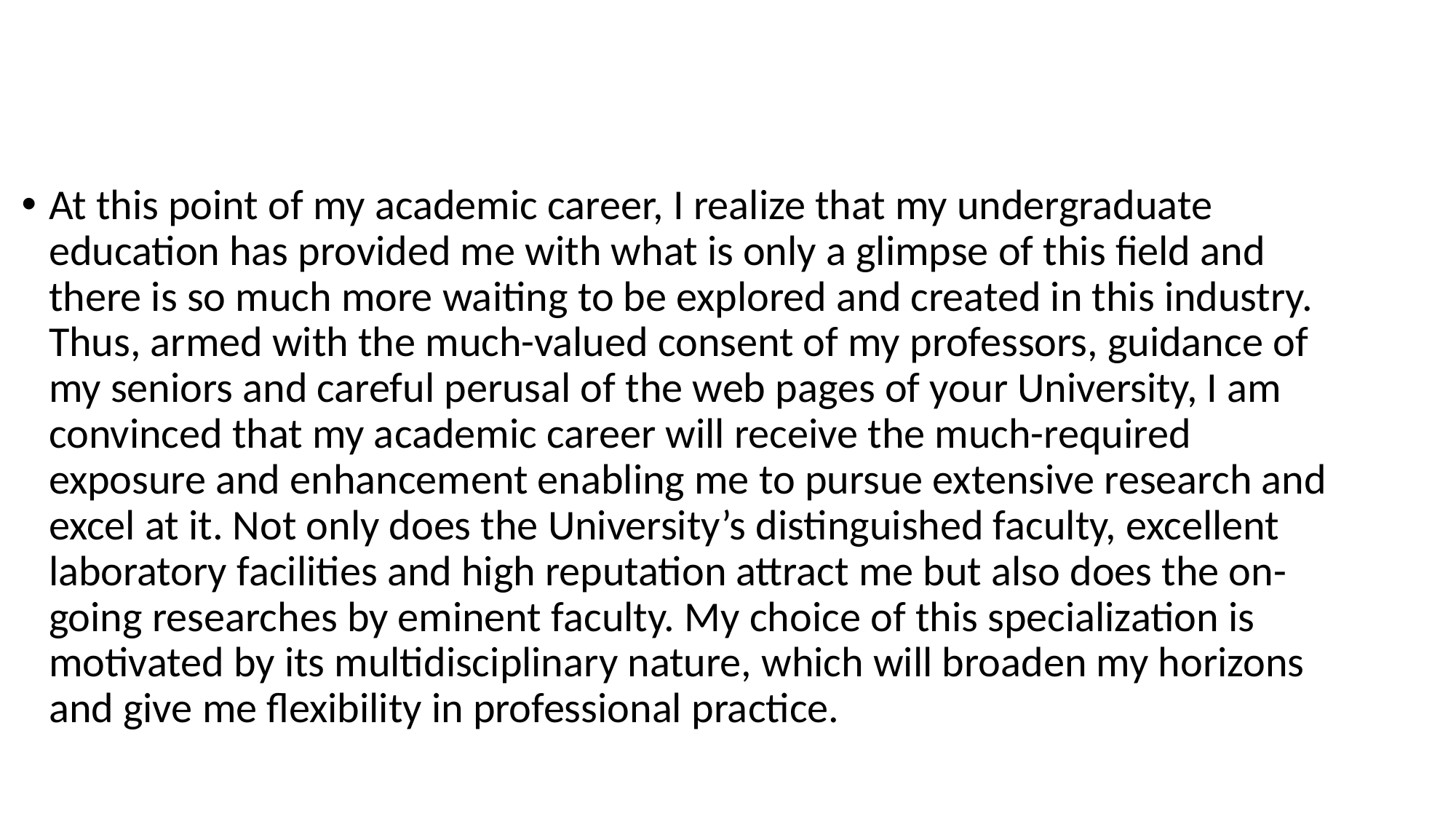

#
At this point of my academic career, I realize that my undergraduate education has provided me with what is only a glimpse of this field and there is so much more waiting to be explored and created in this industry. Thus, armed with the much-valued consent of my professors, guidance of my seniors and careful perusal of the web pages of your University, I am convinced that my academic career will receive the much-required exposure and enhancement enabling me to pursue extensive research and excel at it. Not only does the University’s distinguished faculty, excellent laboratory facilities and high reputation attract me but also does the on-going researches by eminent faculty. My choice of this specialization is motivated by its multidisciplinary nature, which will broaden my horizons and give me flexibility in professional practice.